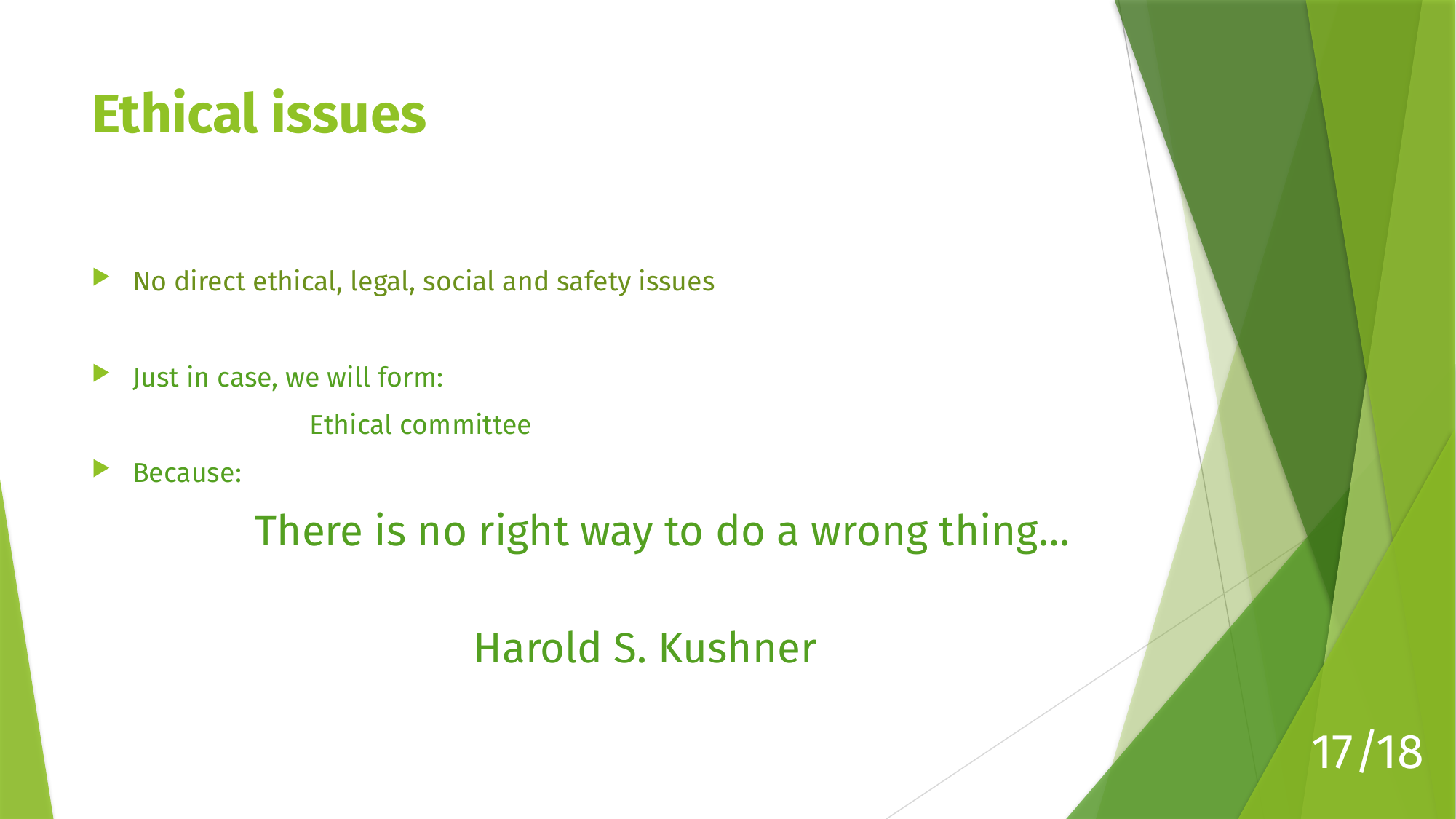

# Ethical issues
No direct ethical, legal, social and safety issues

Just in case, we will form:
		Ethical committee
Because:
	There is no right way to do a wrong thing…
								 			Harold S. Kushner
17/18